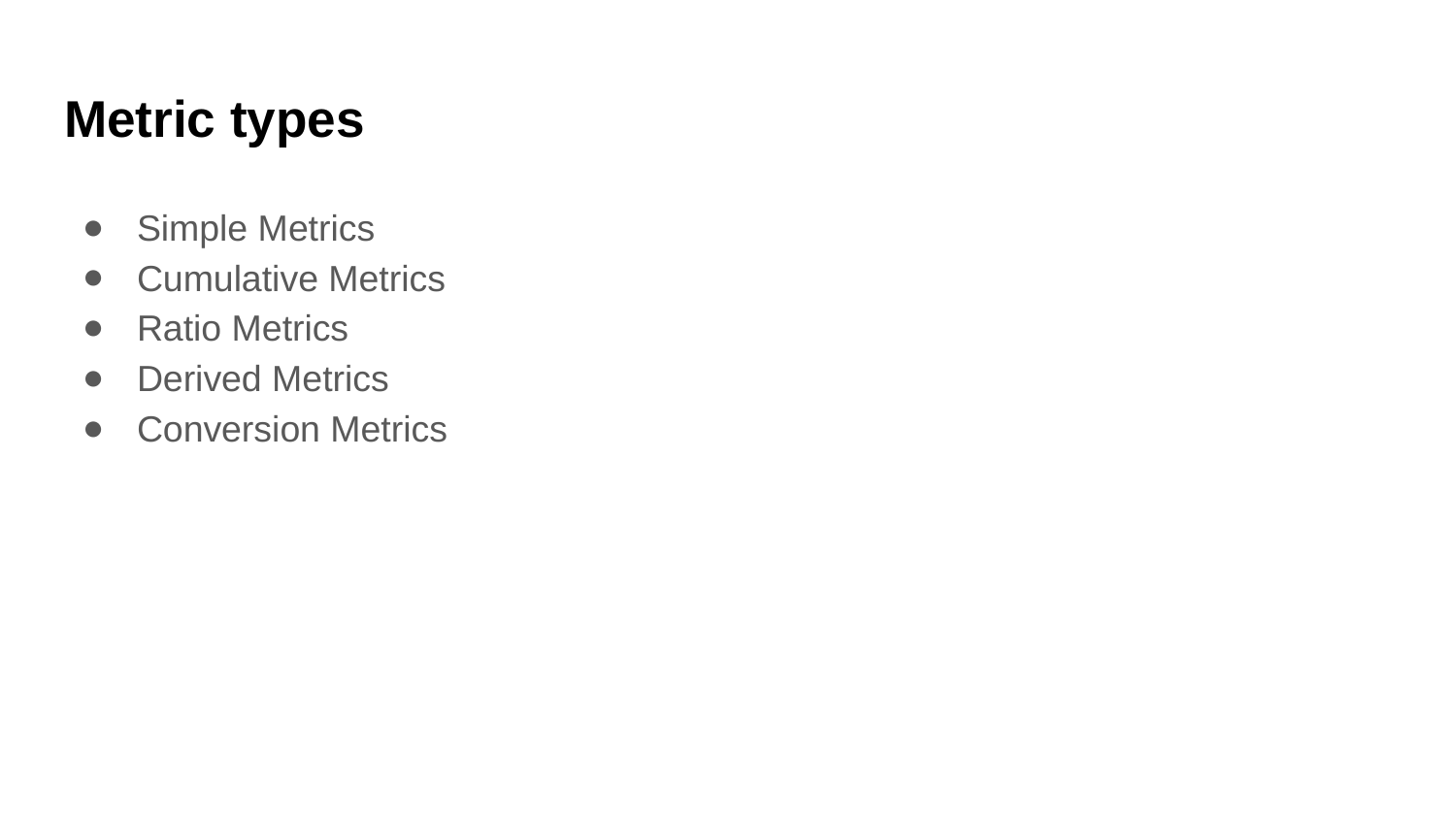

# Metric types
Simple Metrics
Cumulative Metrics
Ratio Metrics
Derived Metrics
Conversion Metrics